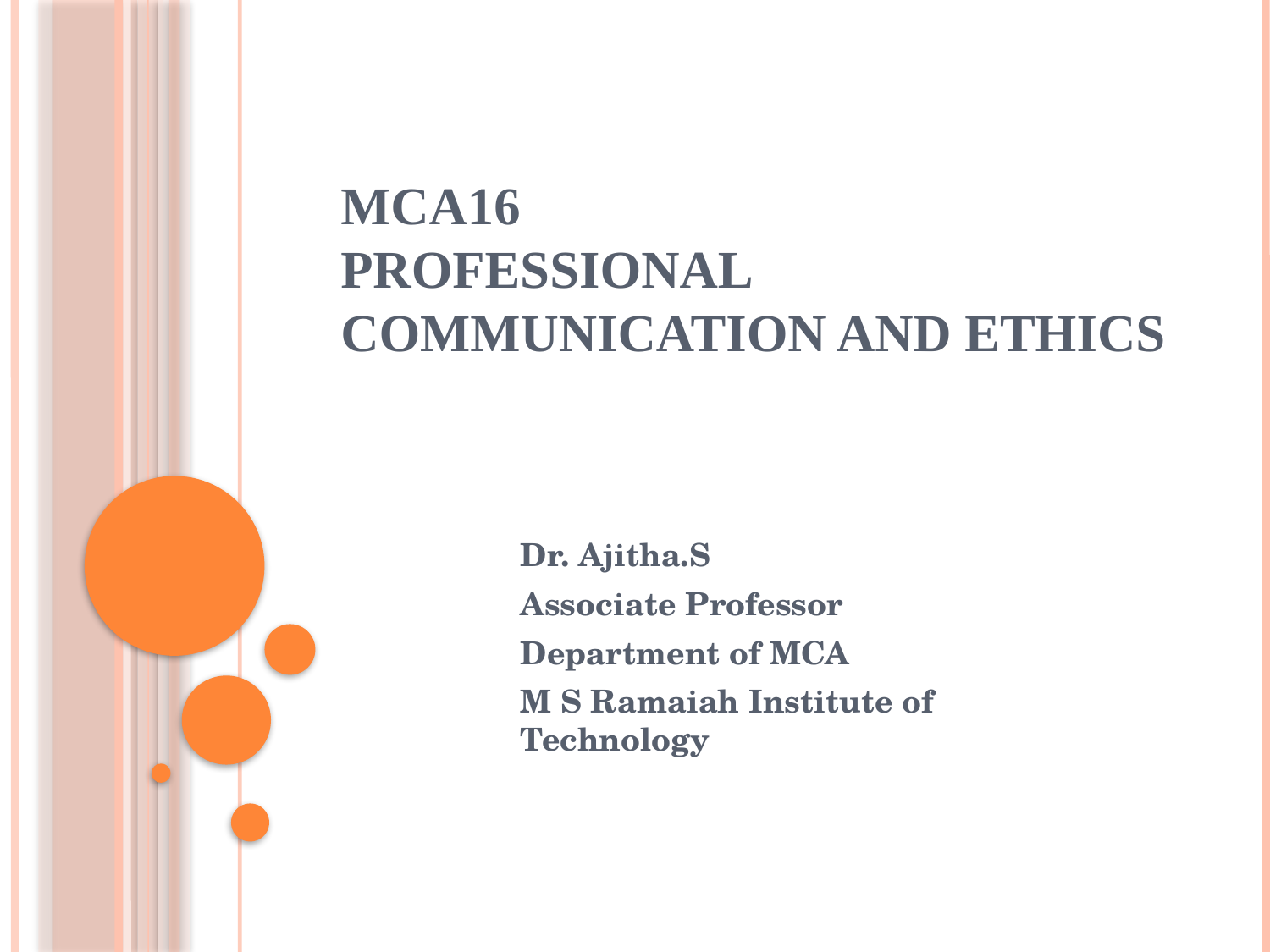

# MCA16 Professional Communication and Ethics
Dr. Ajitha.S
Associate Professor
Department of MCA
M S Ramaiah Institute of Technology